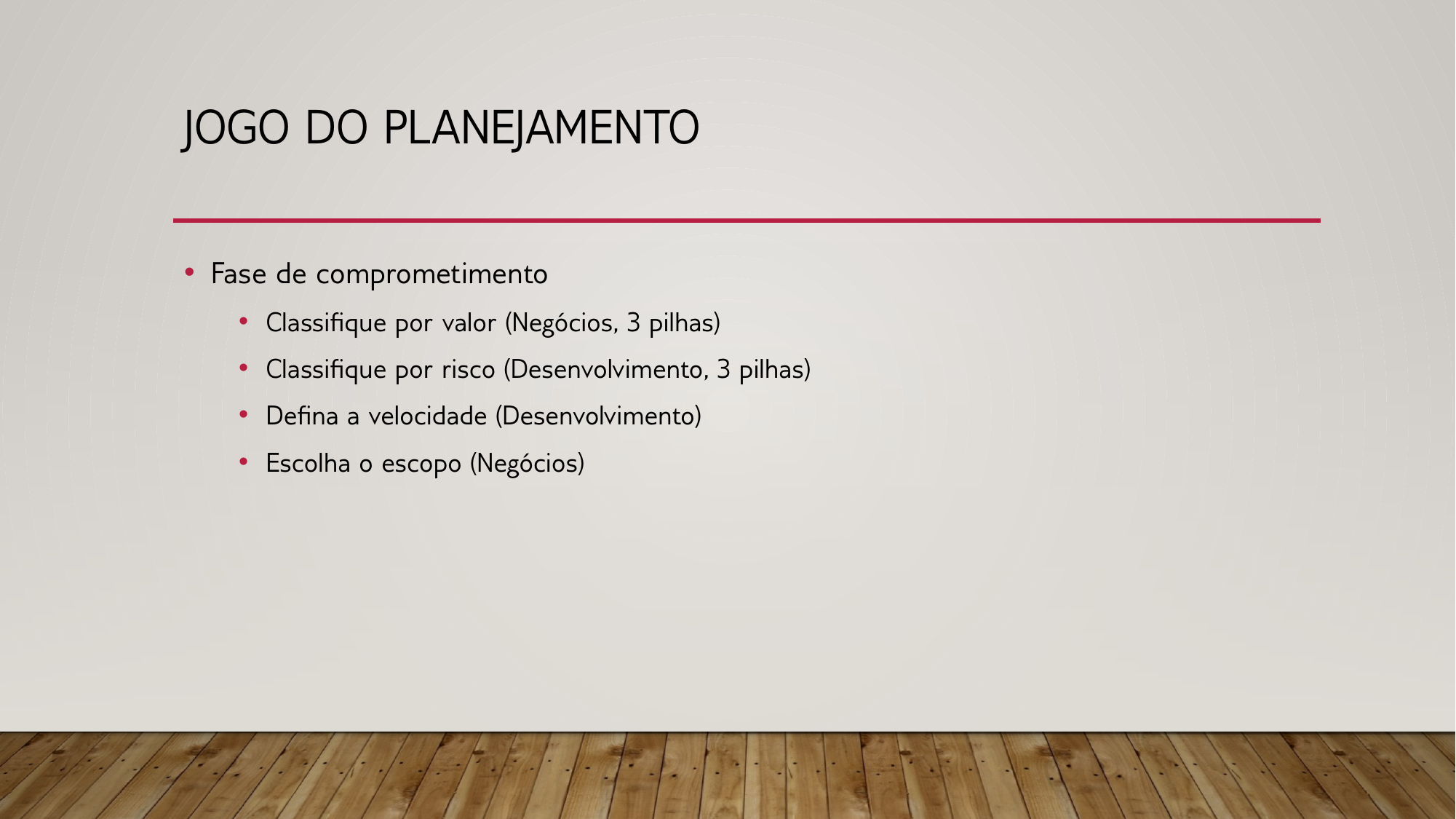

# Jogo do planejamento
Fase de comprometimento
Classifique por valor (Negócios, 3 pilhas)
Classifique por risco (Desenvolvimento, 3 pilhas)
Defina a velocidade (Desenvolvimento)
Escolha o escopo (Negócios)